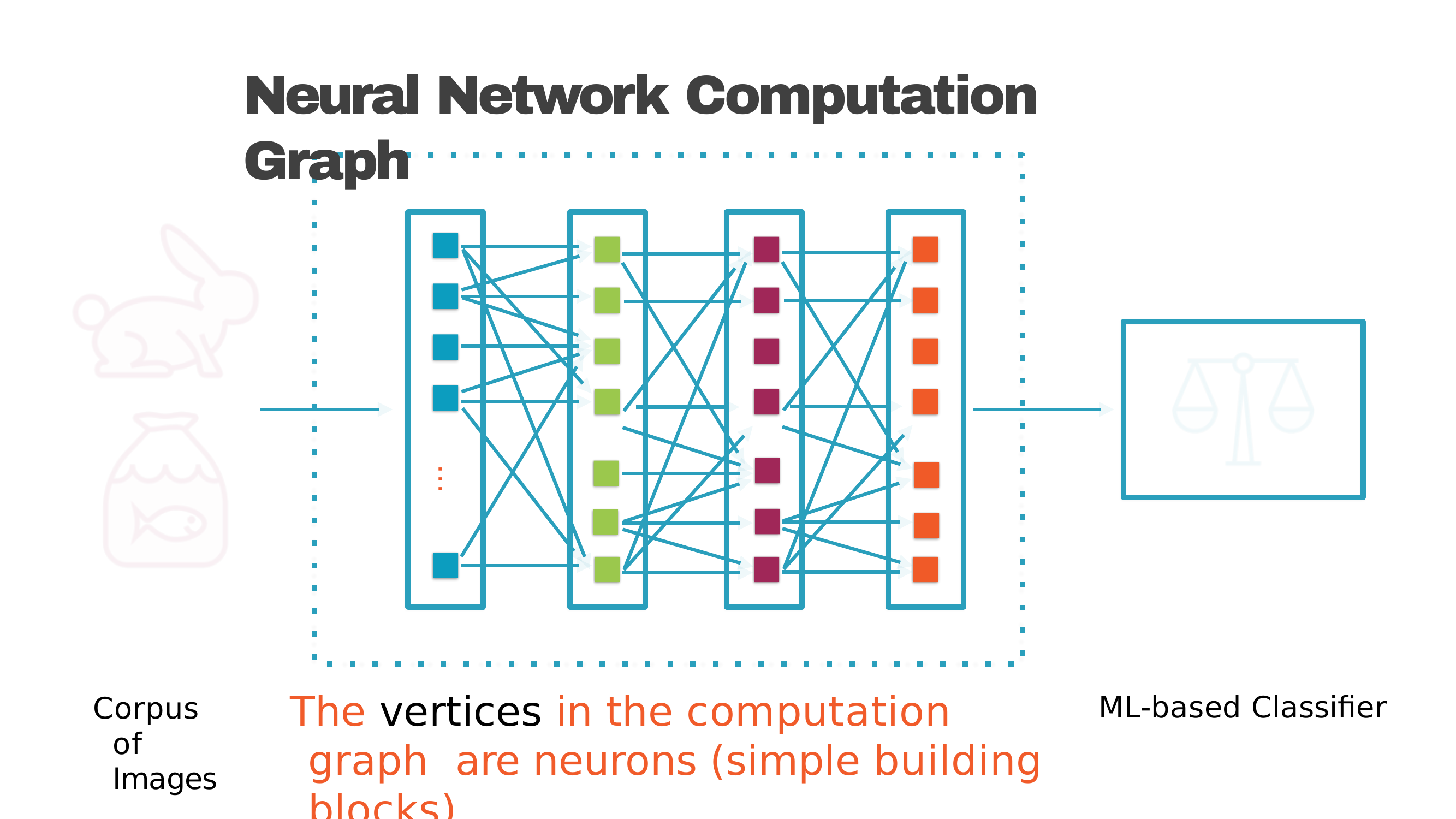

# Neural Network Computation Graph

…
The vertices in the computation graph  are neurons (simple building blocks)
Corpus of  Images
ML-based Classifier